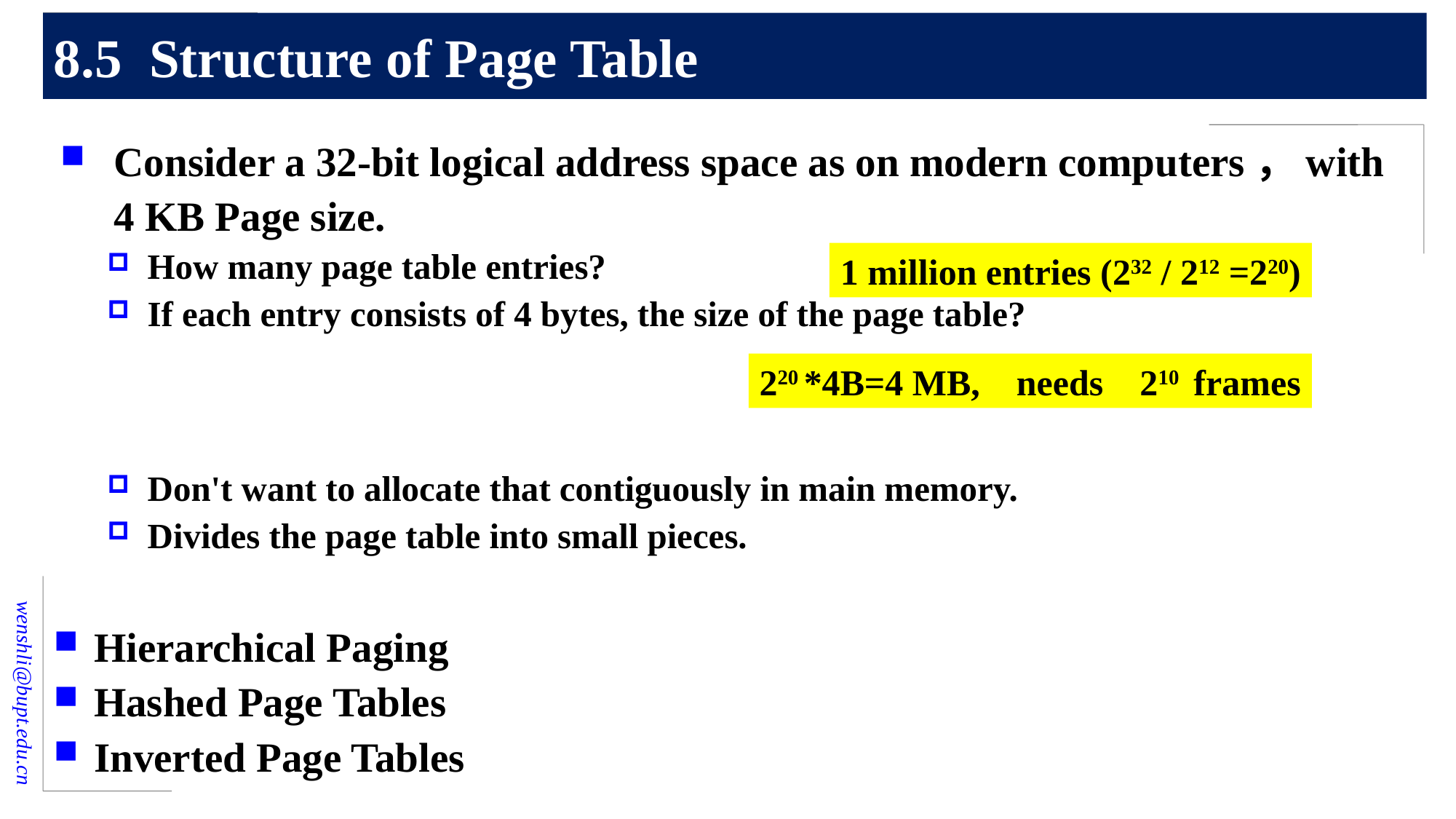

# 8.5  Structure of Page Table
Consider a 32-bit logical address space as on modern computers，with 4 KB Page size.
How many page table entries?
If each entry consists of 4 bytes, the size of the page table?

Don't want to allocate that contiguously in main memory.
Divides the page table into small pieces.

Hierarchical Paging
Hashed Page Tables
Inverted Page Tables
1 million entries (232 / 212 =220)
220 *4B=4 MB,    needs    210  frames
68